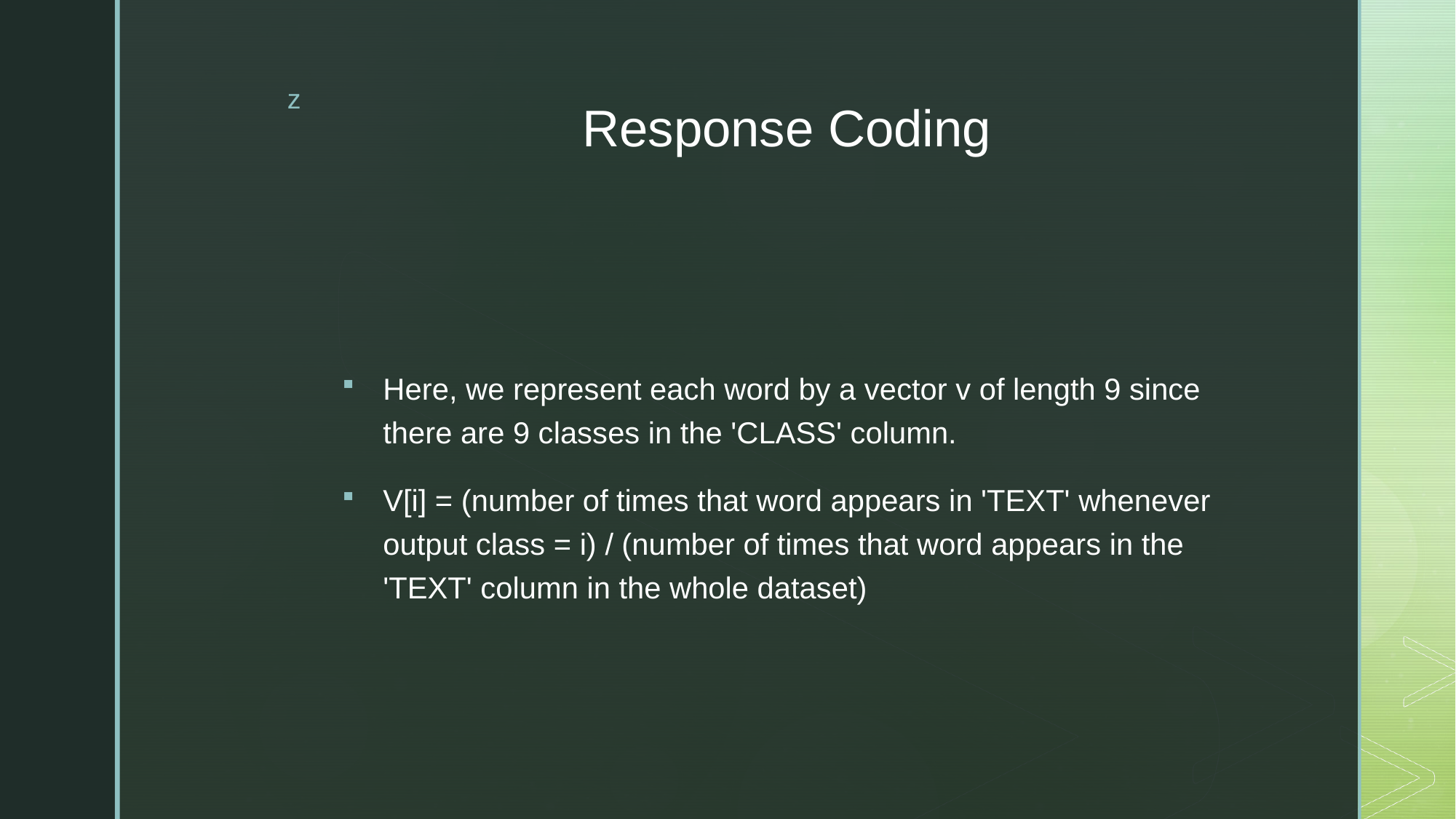

# Response Coding
Here, we represent each word by a vector v of length 9 since there are 9 classes in the 'CLASS' column.
V[i] = (number of times that word appears in 'TEXT' whenever output class = i) / (number of times that word appears in the 'TEXT' column in the whole dataset)